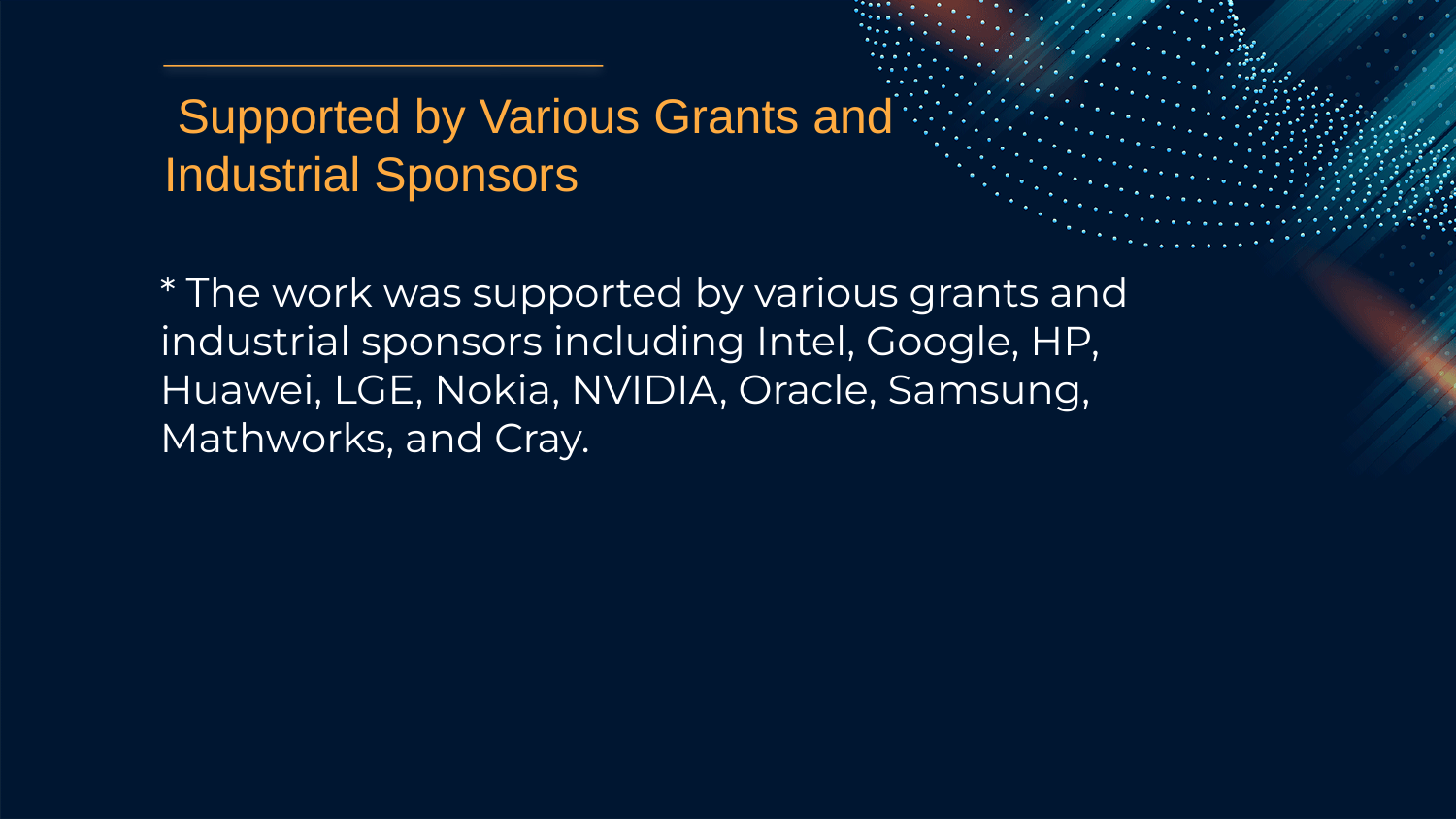

Supported by Various Grants and Industrial Sponsors

* The work was supported by various grants and industrial sponsors including Intel, Google, HP, Huawei, LGE, Nokia, NVIDIA, Oracle, Samsung, Mathworks, and Cray.